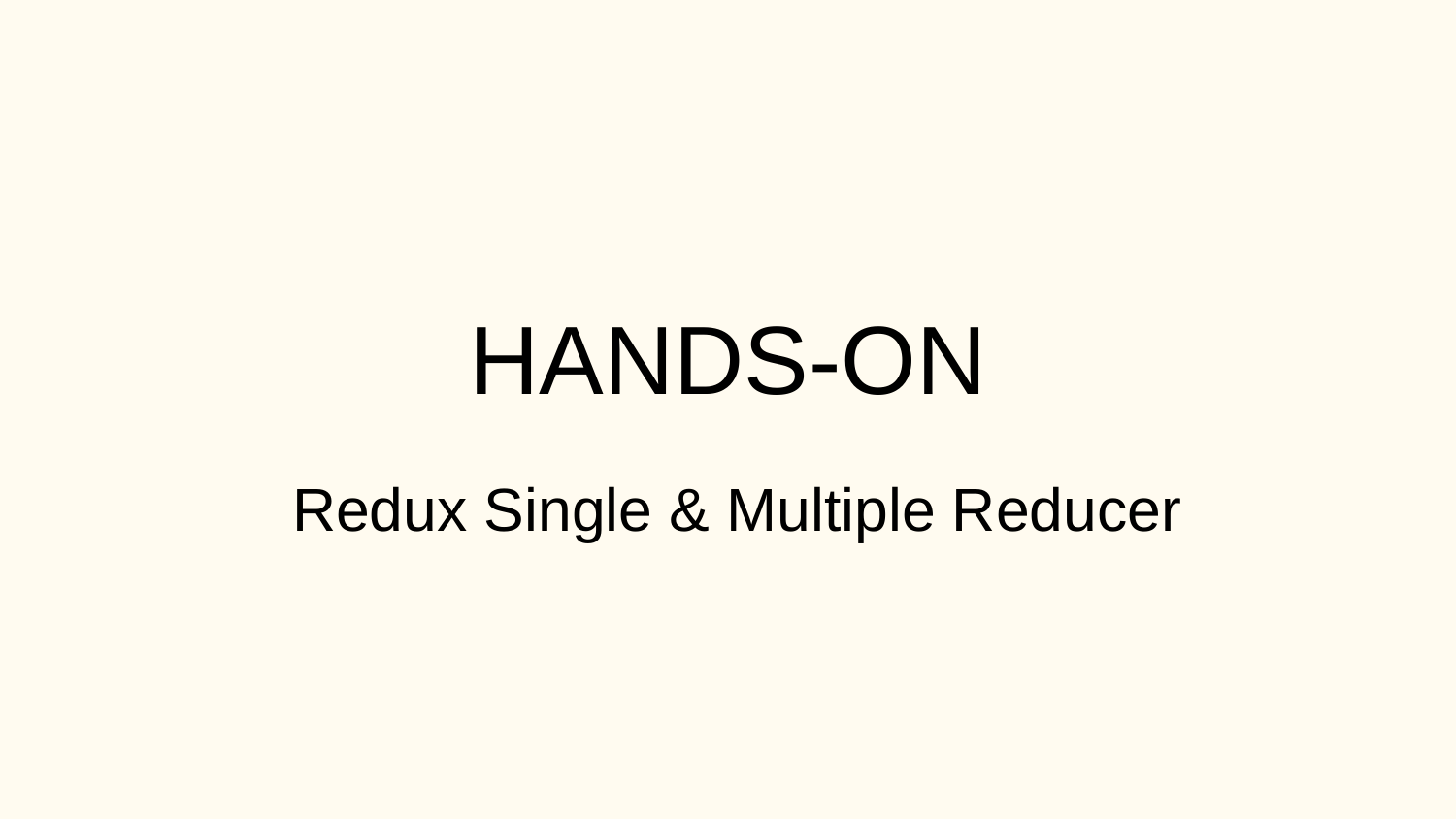

HANDS-ON
# Redux Single & Multiple Reducer